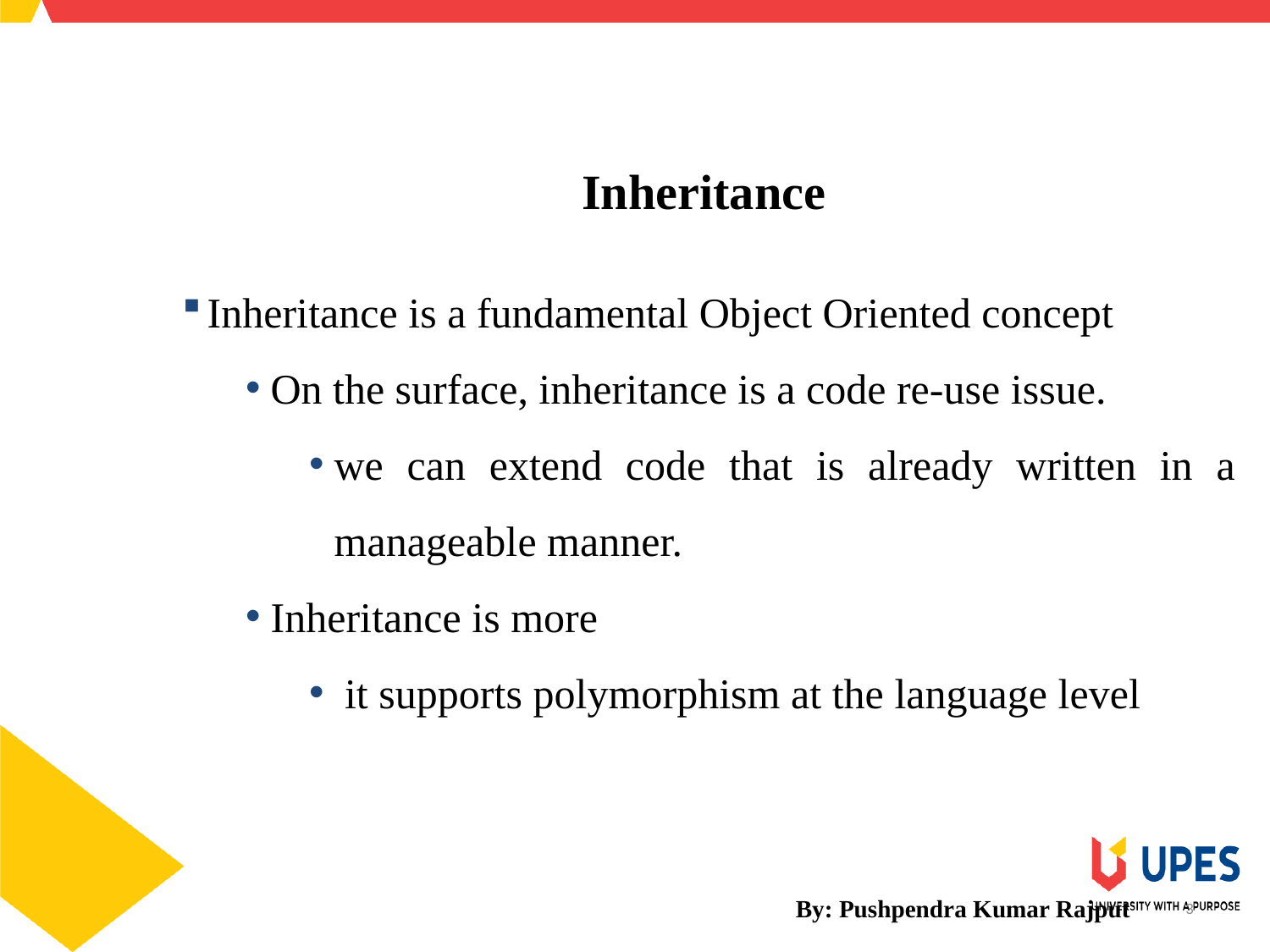

Inheritance
Inheritance is a fundamental Object Oriented concept
On the surface, inheritance is a code re-use issue.
we can extend code that is already written in a manageable manner.
Inheritance is more
 it supports polymorphism at the language level
By: Pushpendra Kumar Rajput
3